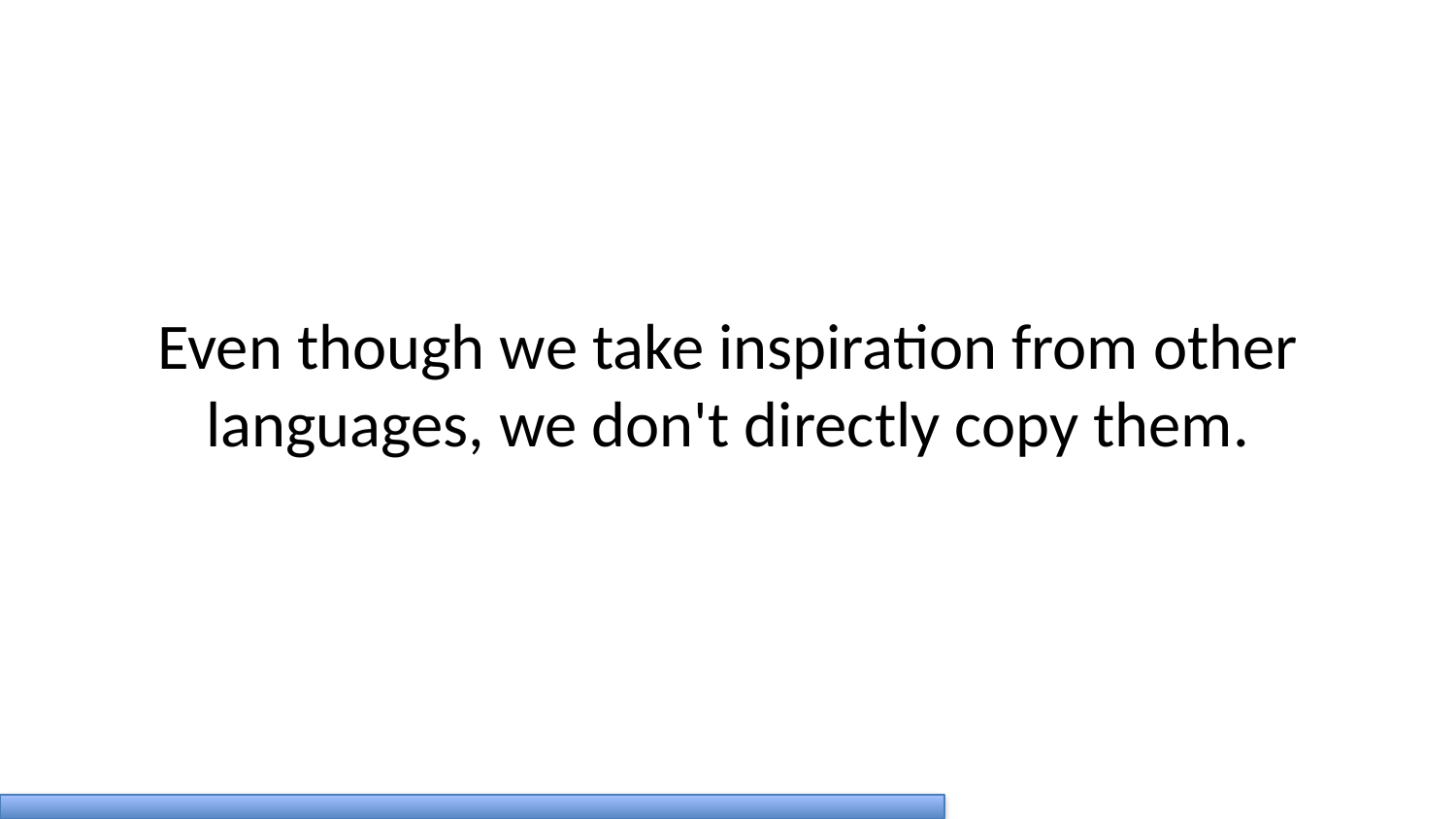

Even though we take inspiration from other languages, we don't directly copy them.